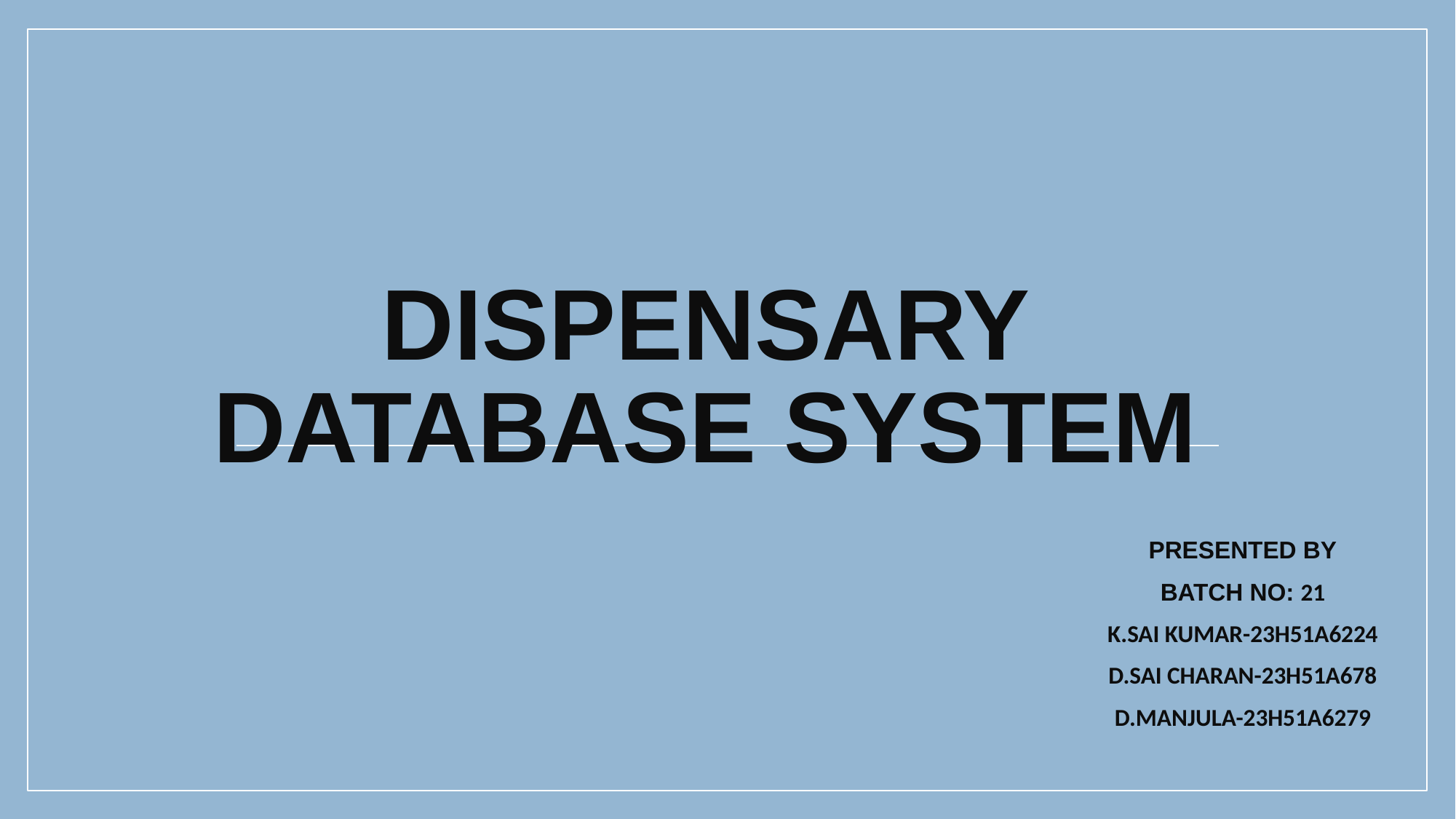

# DISPENSARY DATABASE SYSTEM
PRESENTED BY
BATCH NO: 21
K.SAI KUMAR-23H51A6224
D.SAI CHARAN-23H51A678
D.MANJULA-23H51A6279